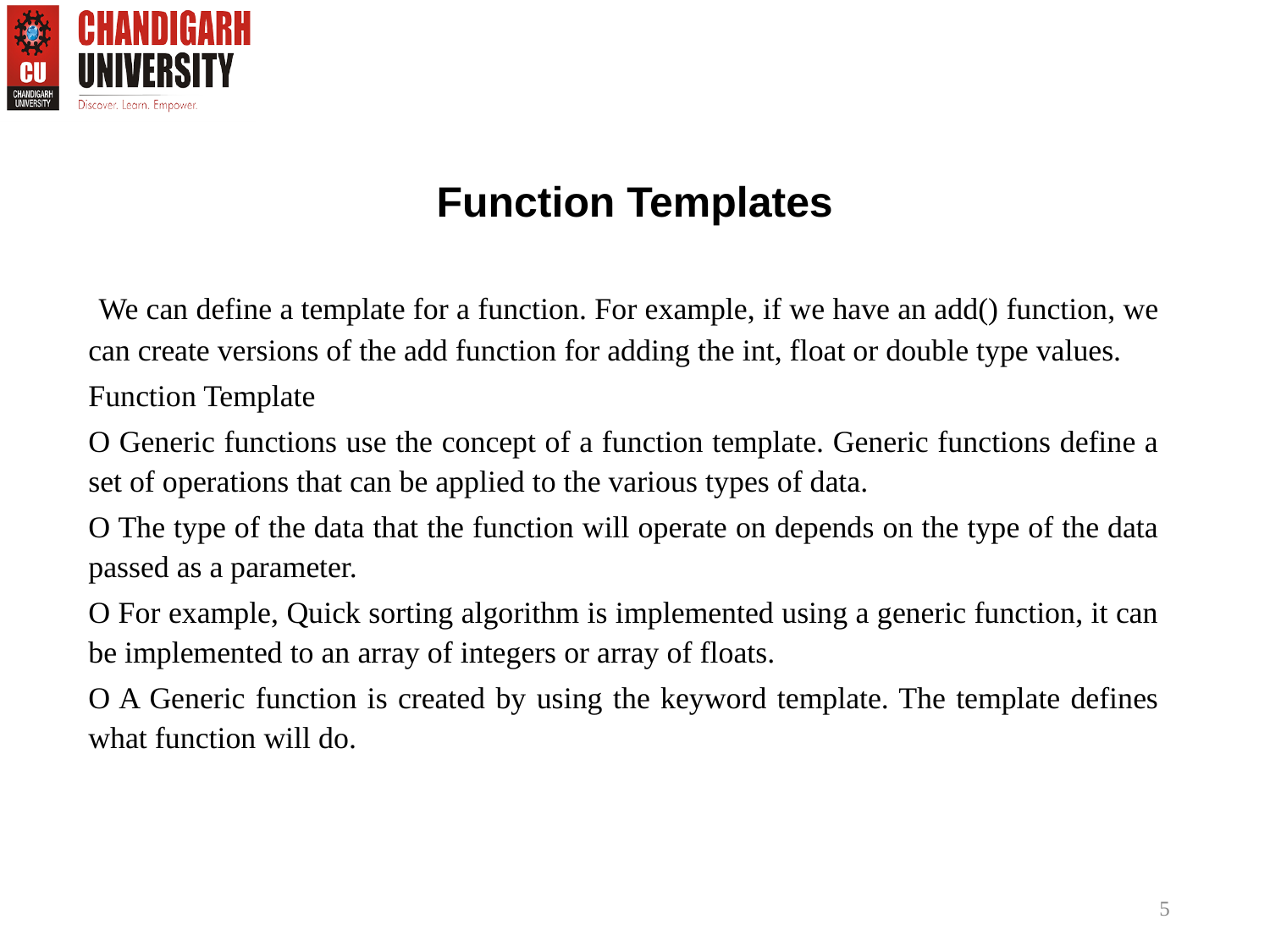

# Function Templates

 We can define a template for a function. For example, if we have an add() function, we can create versions of the add function for adding the int, float or double type values.
Function Template
O Generic functions use the concept of a function template. Generic functions define a set of operations that can be applied to the various types of data.
O The type of the data that the function will operate on depends on the type of the data passed as a parameter.
O For example, Quick sorting algorithm is implemented using a generic function, it can be implemented to an array of integers or array of floats.
O A Generic function is created by using the keyword template. The template defines what function will do.

5